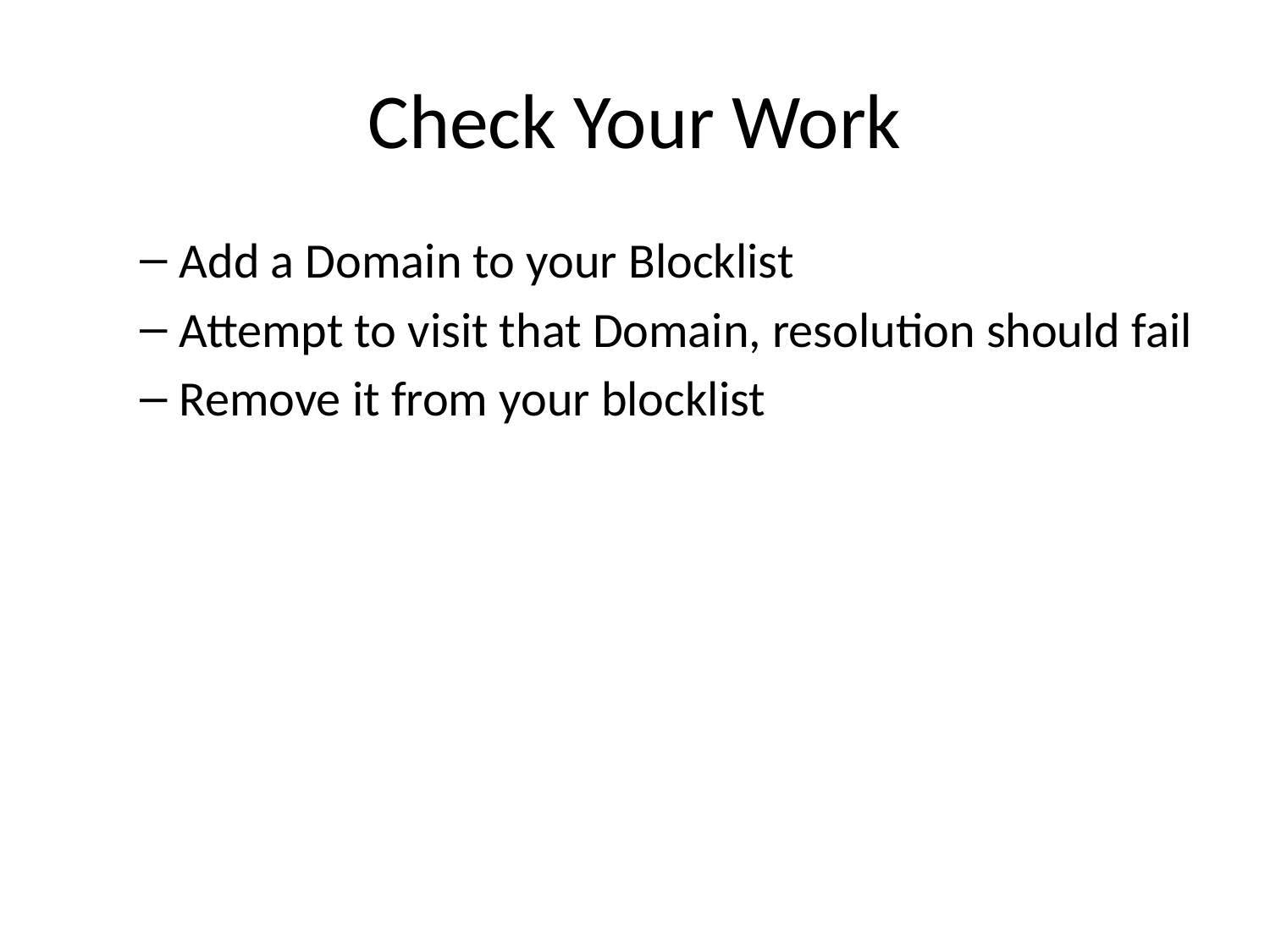

# Check Your Work
Add a Domain to your Blocklist
Attempt to visit that Domain, resolution should fail
Remove it from your blocklist